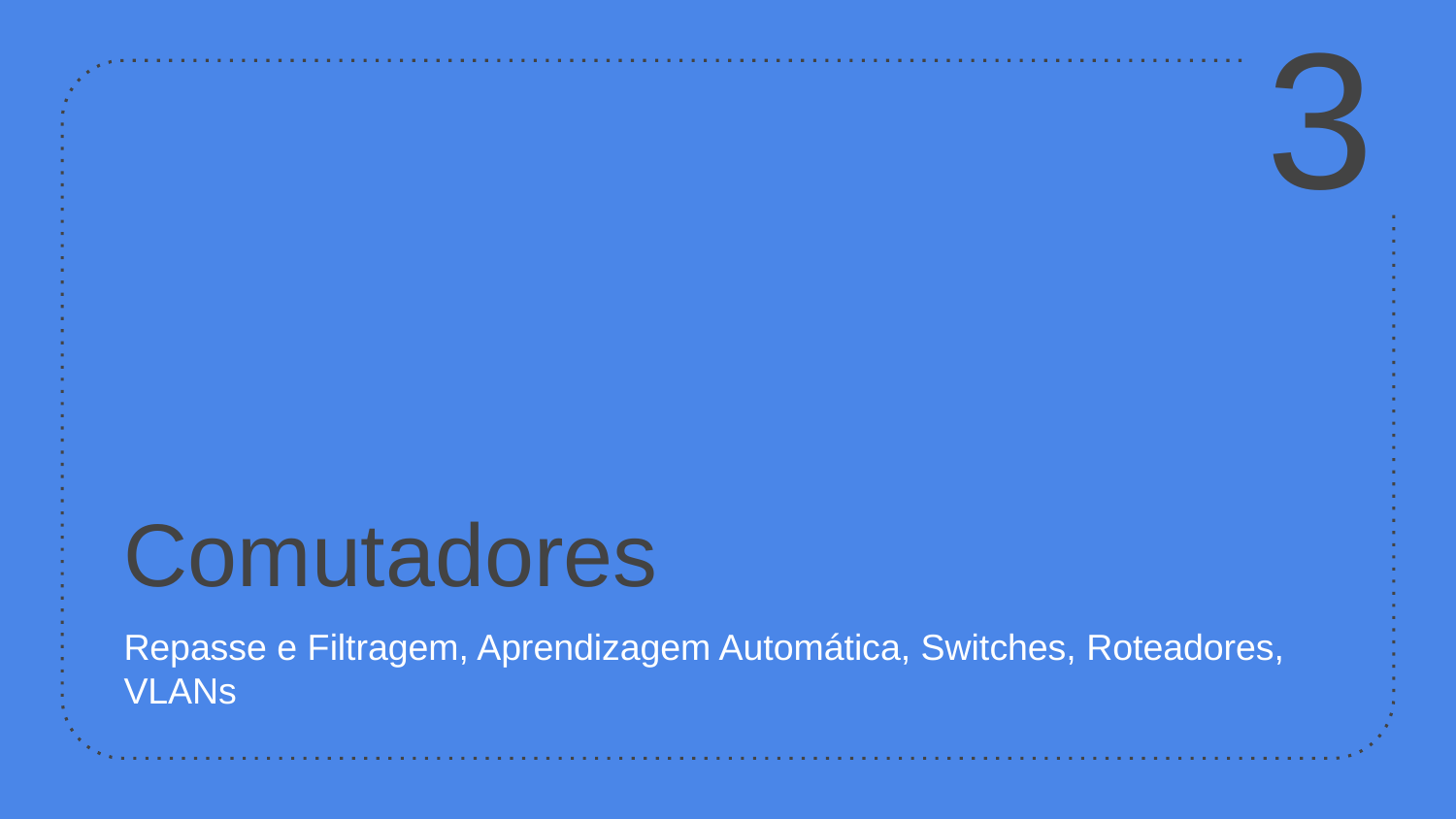

3
# Comutadores
Repasse e Filtragem, Aprendizagem Automática, Switches, Roteadores, VLANs